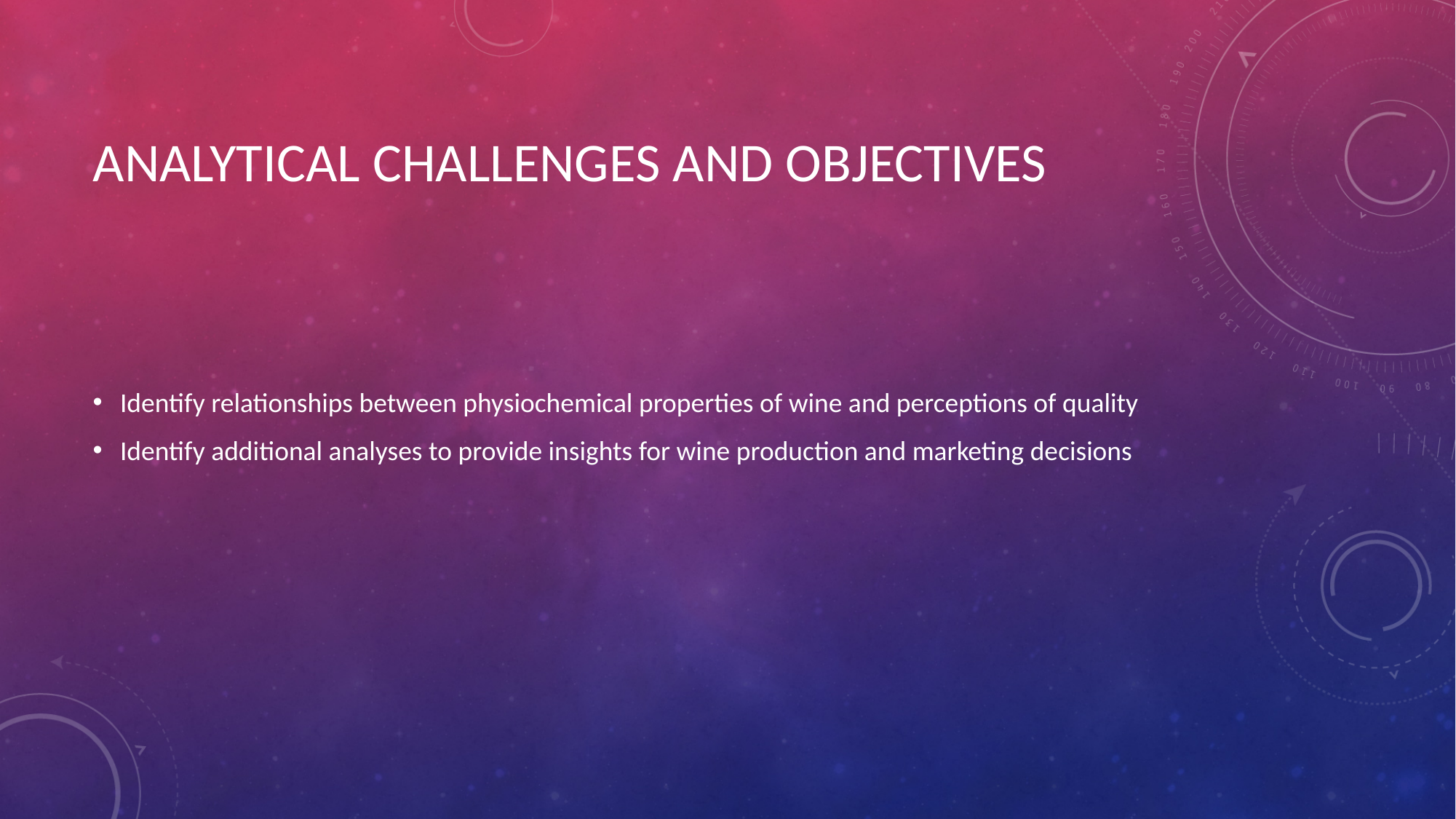

# Analytical Challenges and Objectives
Identify relationships between physiochemical properties of wine and perceptions of quality
Identify additional analyses to provide insights for wine production and marketing decisions